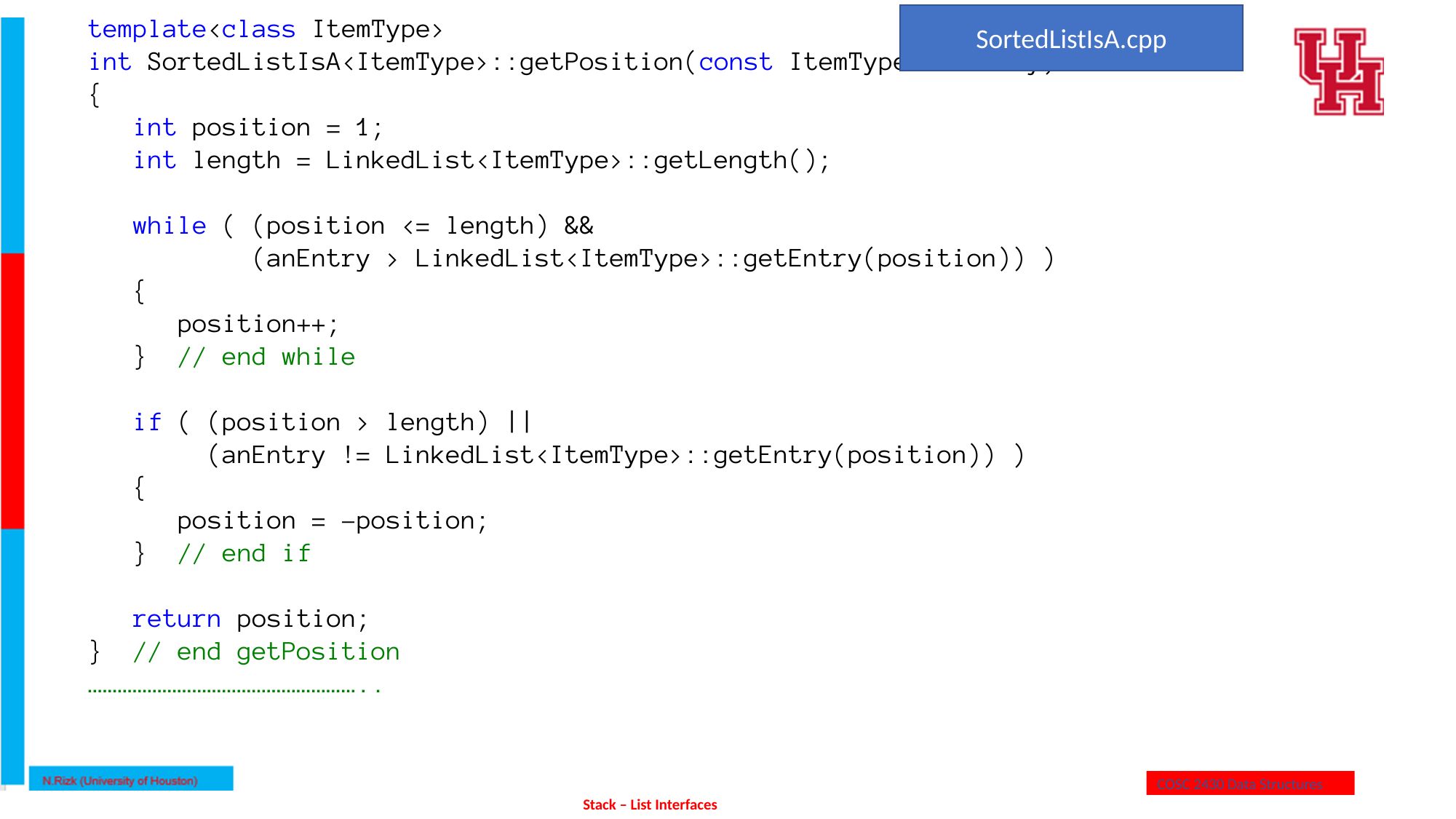

template<class ItemType>
int SortedListIsA<ItemType>::getPosition(const ItemType& anEntry) const
{
   int position = 1;
   int length = LinkedList<ItemType>::getLength();

   while ( (position <= length) &&
           (anEntry > LinkedList<ItemType>::getEntry(position)) )
   {
      position++;
   }  // end while

   if ( (position > length) ||
        (anEntry != LinkedList<ItemType>::getEntry(position)) )
   {
      position = –position;
   }  // end if

   return position;
}  // end getPosition
………………………………………………..
SortedListIsA.cpp